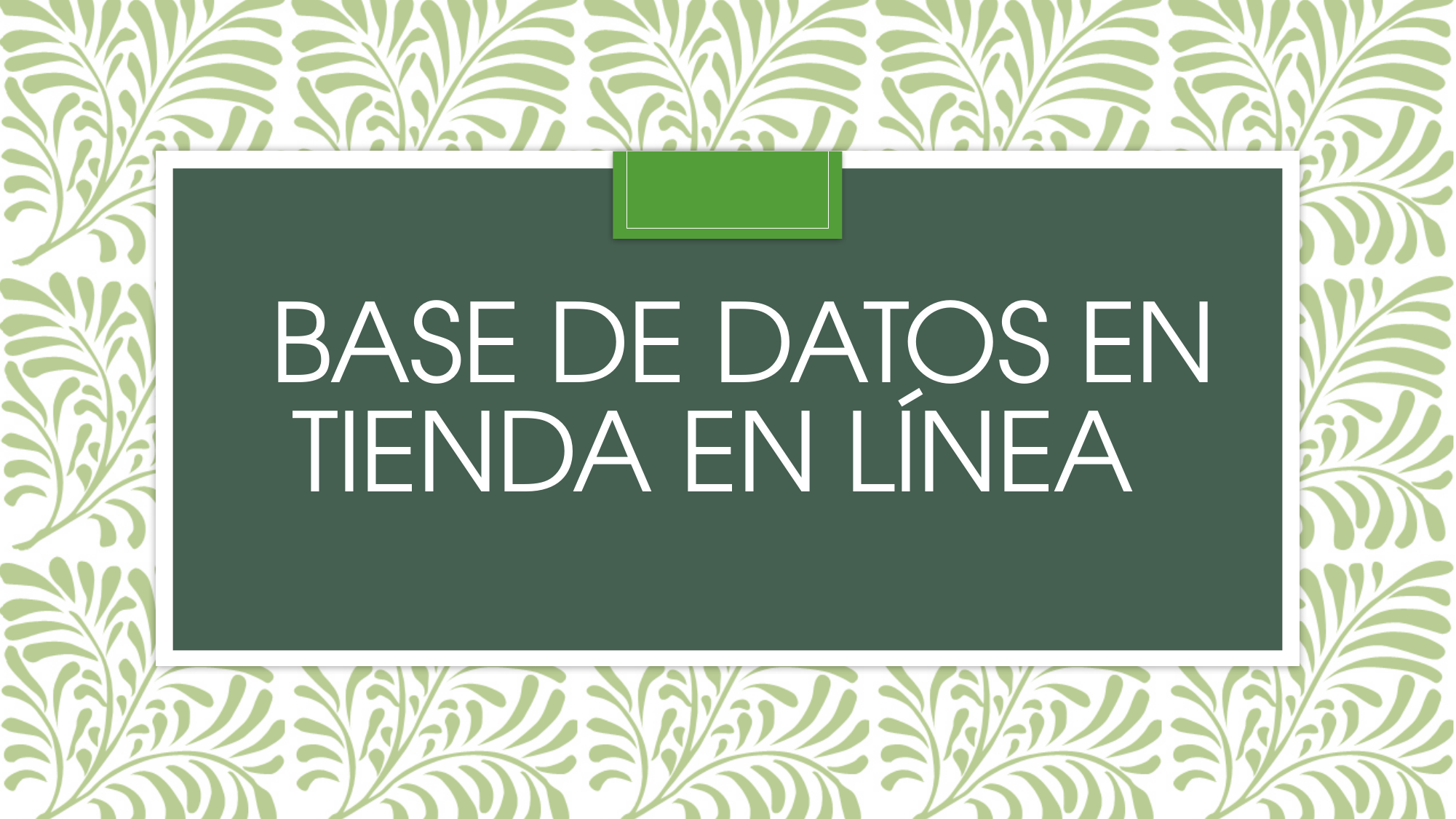

# Base de datos en tienda en línea